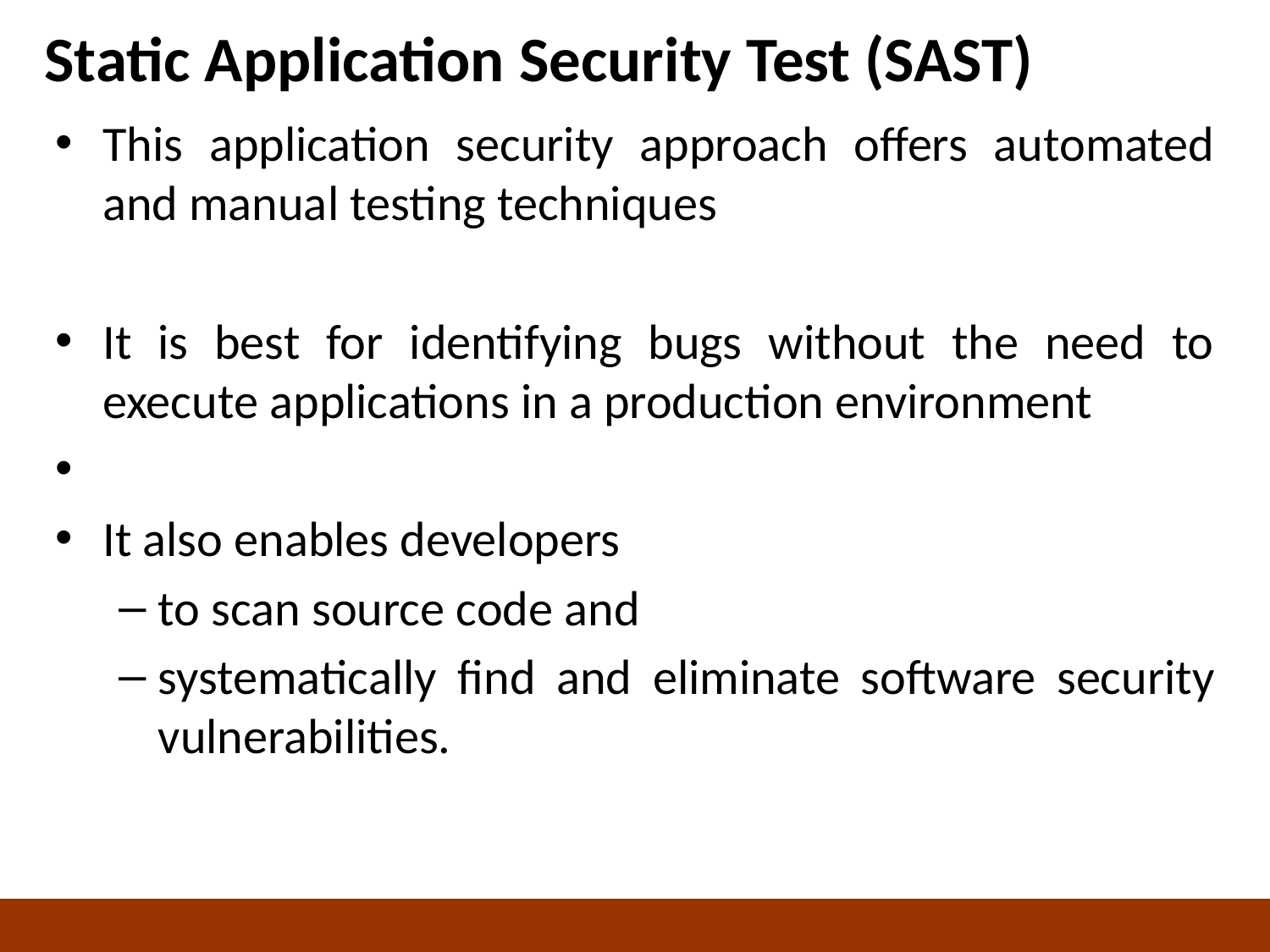

# Static Application Security Test (SAST)
This application security approach offers automated and manual testing techniques

It is best for identifying bugs without the need to execute applications in a production environment

It also enables developers
to scan source code and
systematically find and eliminate software security vulnerabilities.